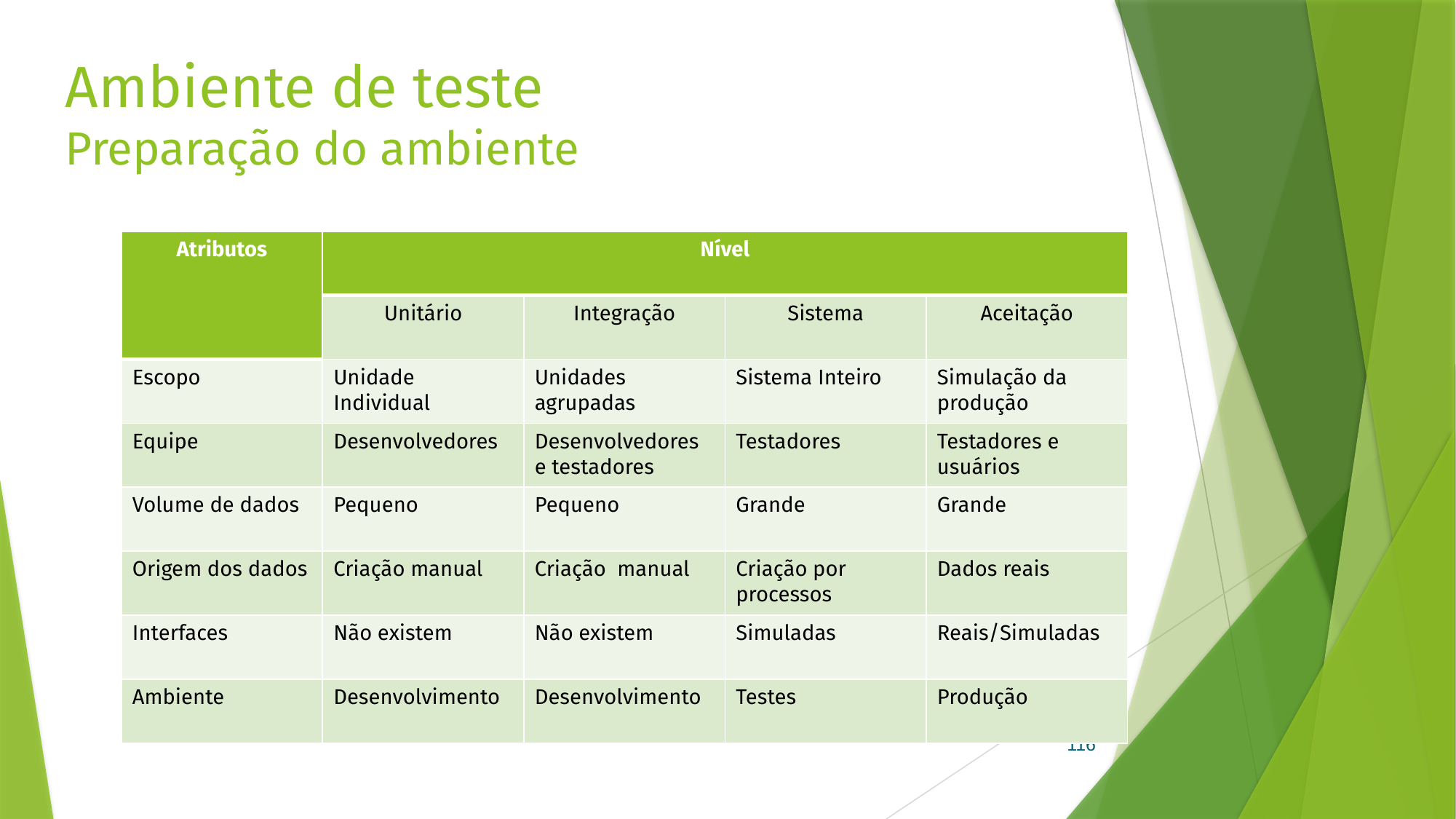

# Ambiente de teste Preparação do ambiente
| Atributos | Nível |  |  |  |
| --- | --- | --- | --- | --- |
|  | Unitário | Integração | Sistema | Aceitação |
| Escopo | Unidade Individual | Unidades agrupadas | Sistema Inteiro | Simulação da produção |
| Equipe | Desenvolvedores | Desenvolvedores e testadores | Testadores | Testadores e usuários |
| Volume de dados | Pequeno | Pequeno | Grande | Grande |
| Origem dos dados | Criação manual | Criação manual | Criação por processos | Dados reais |
| Interfaces | Não existem | Não existem | Simuladas | Reais/Simuladas |
| Ambiente | Desenvolvimento | Desenvolvimento | Testes | Produção |
116